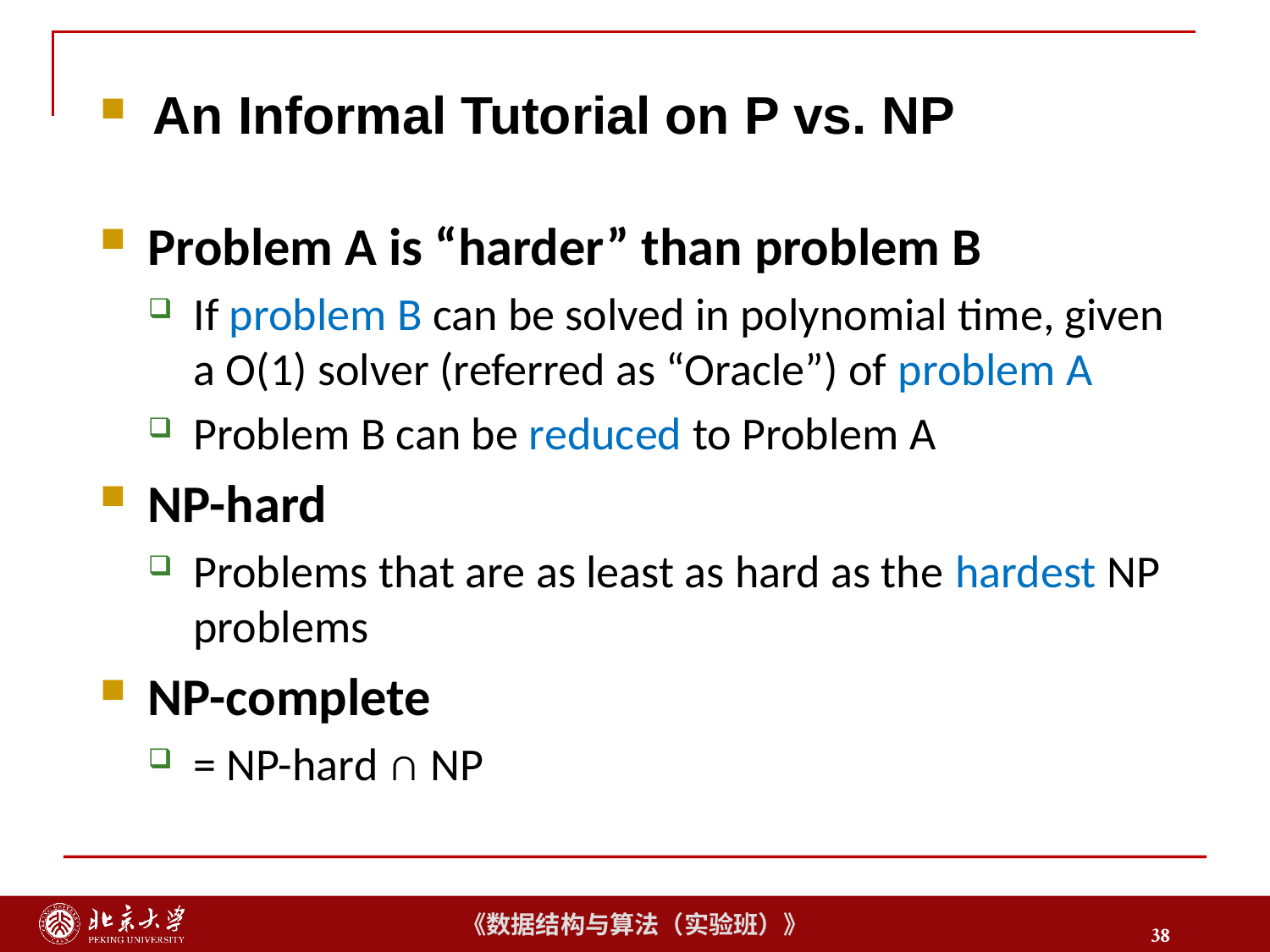

An Informal Tutorial on P vs. NP
Problem A is “harder” than problem B
If problem B can be solved in polynomial time, given a O(1) solver (referred as “Oracle”) of problem A
Problem B can be reduced to Problem A
NP-hard
Problems that are as least as hard as the hardest NP problems
NP-complete
= NP-hard ∩ NP

38